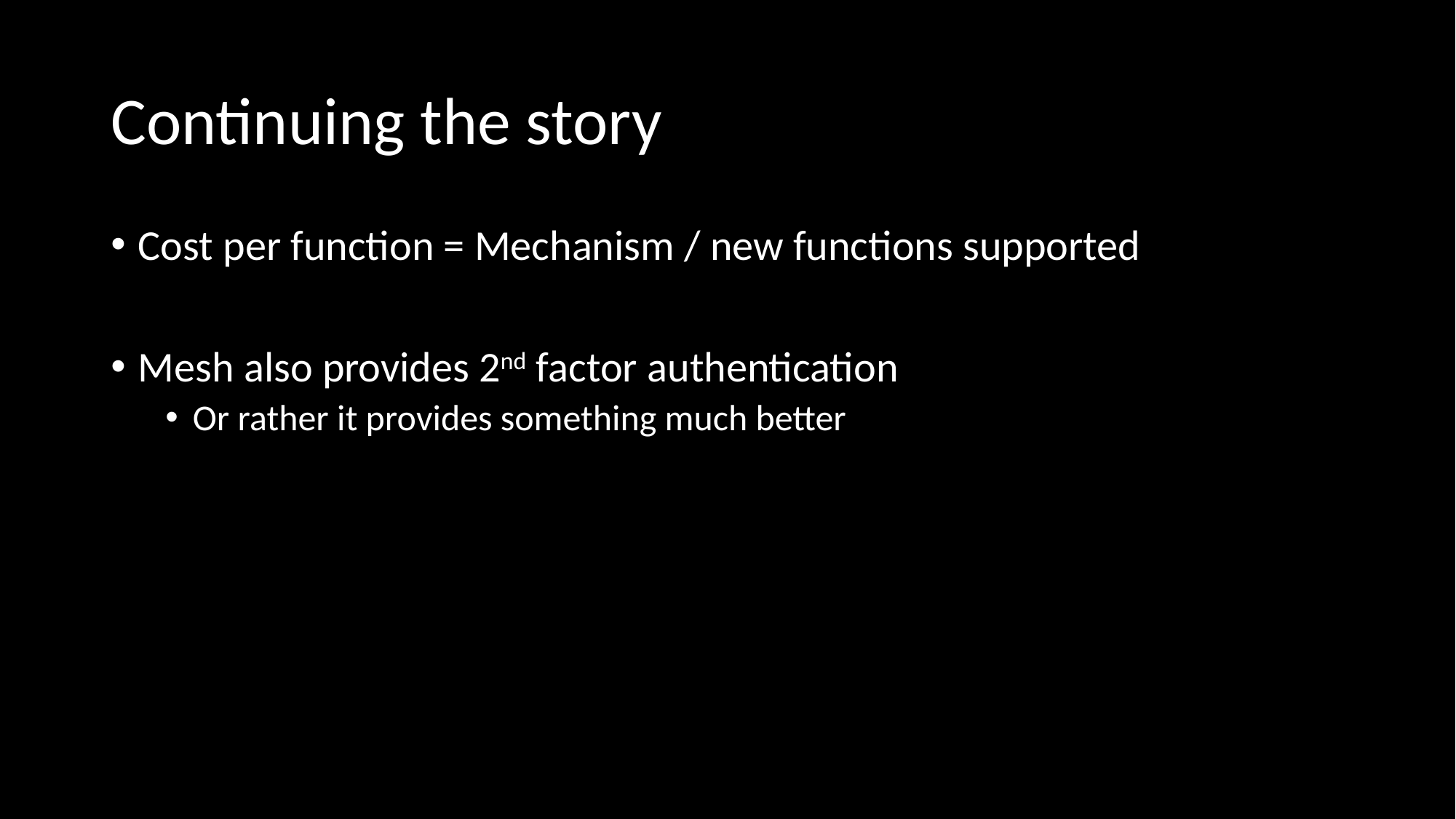

# Continuing the story
Cost per function = Mechanism / new functions supported

Mesh also provides 2nd factor authentication
Or rather it provides something much better